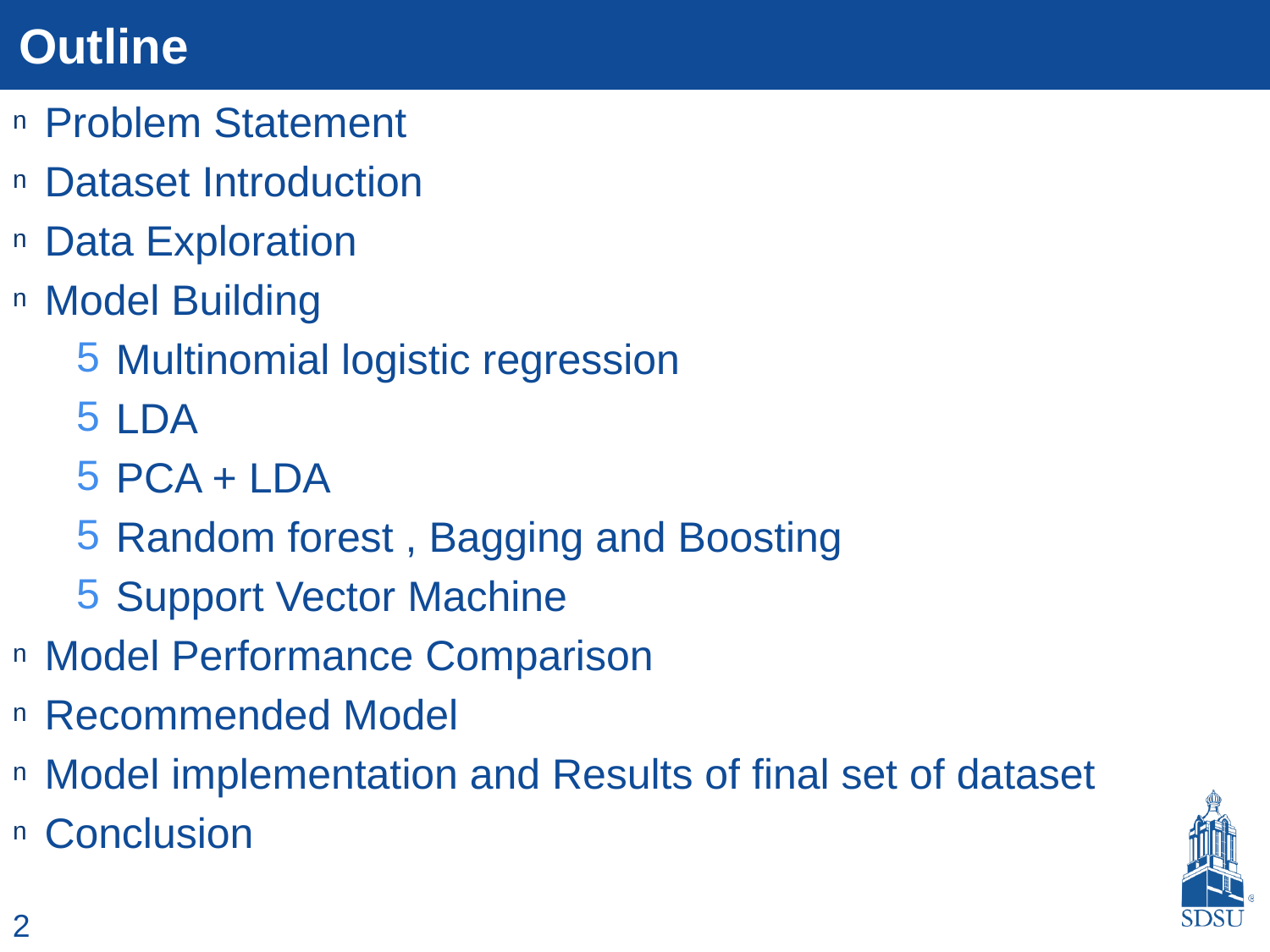

# Outline
Problem Statement
Dataset Introduction
Data Exploration
Model Building
Multinomial logistic regression
LDA
PCA + LDA
Random forest , Bagging and Boosting
Support Vector Machine
Model Performance Comparison
Recommended Model
Model implementation and Results of final set of dataset
Conclusion